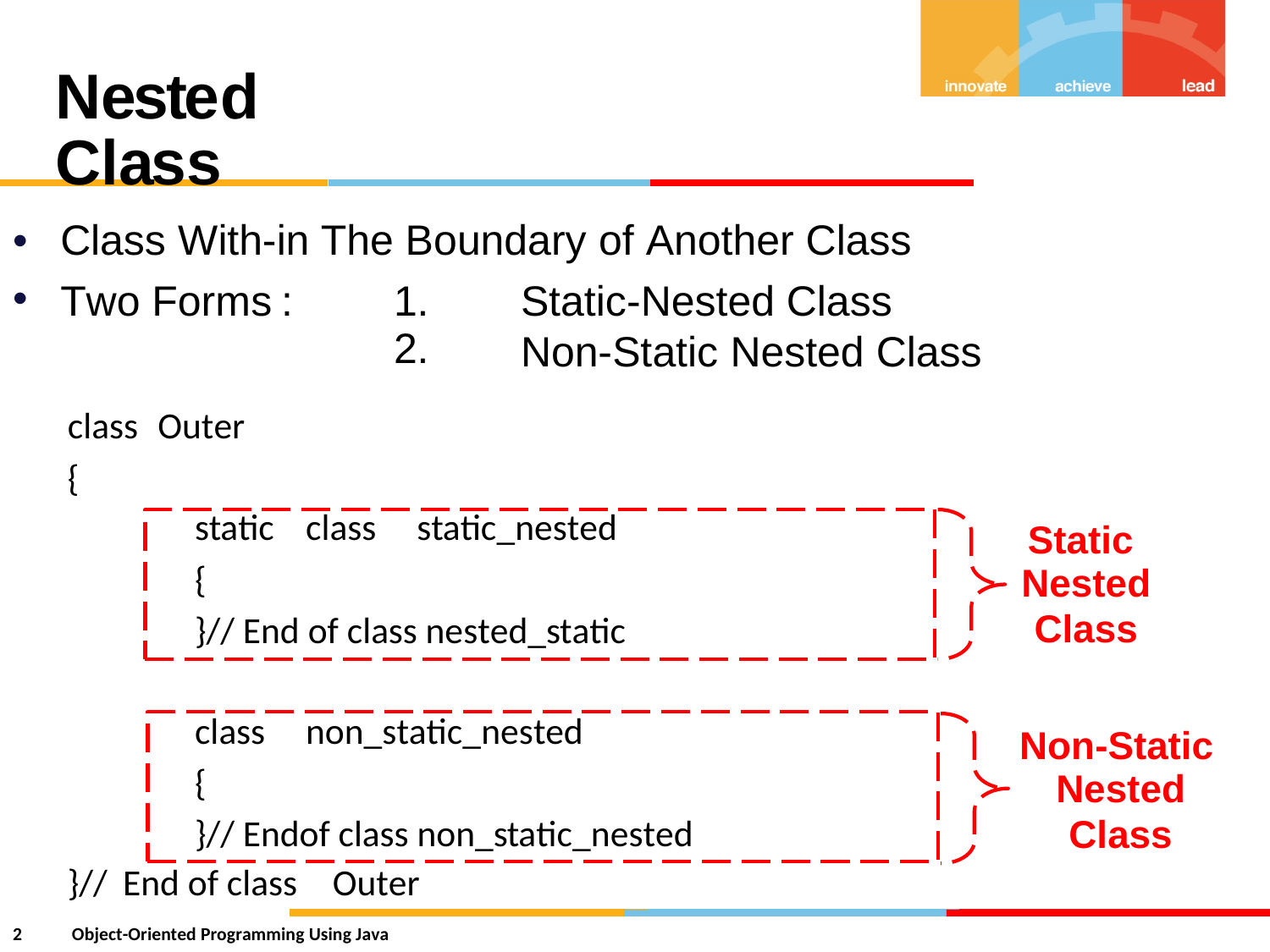

Nested Class

•
•
Class With-in
The Boundary of Another Class
Two Forms
:
1.
2.
Static-Nested Class
Non-Static
Nested
Class
class
{
Outer

static   class    static_nested
{
}// End of class nested_static

Static
Nested
Class

class    non_static_nested
{
}// Endof class non_static_nested

Non-Static
Nested
Class
}//
End of class
Outer

2
Object-Oriented Programming Using Java